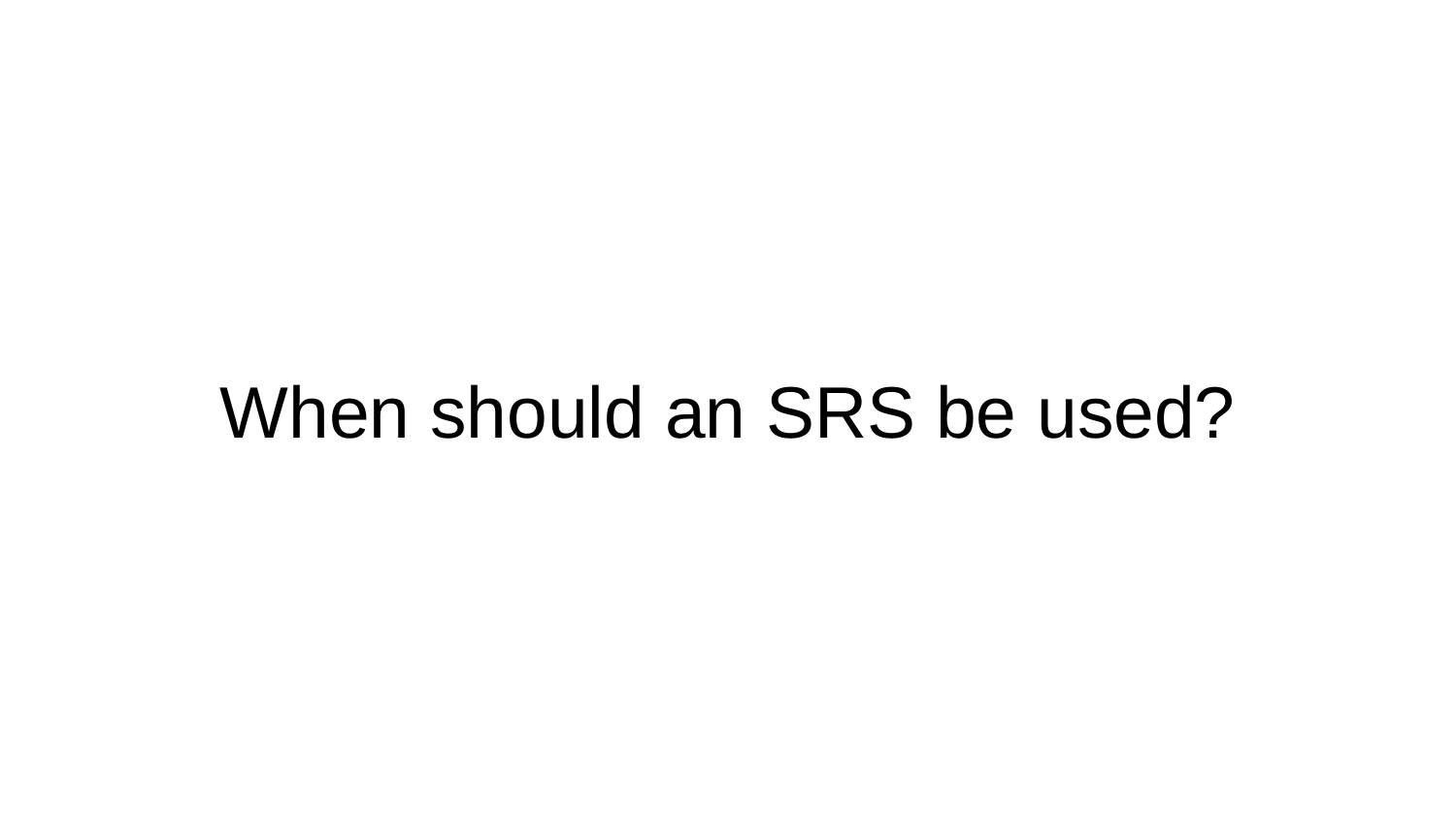

# When should an SRS be used?